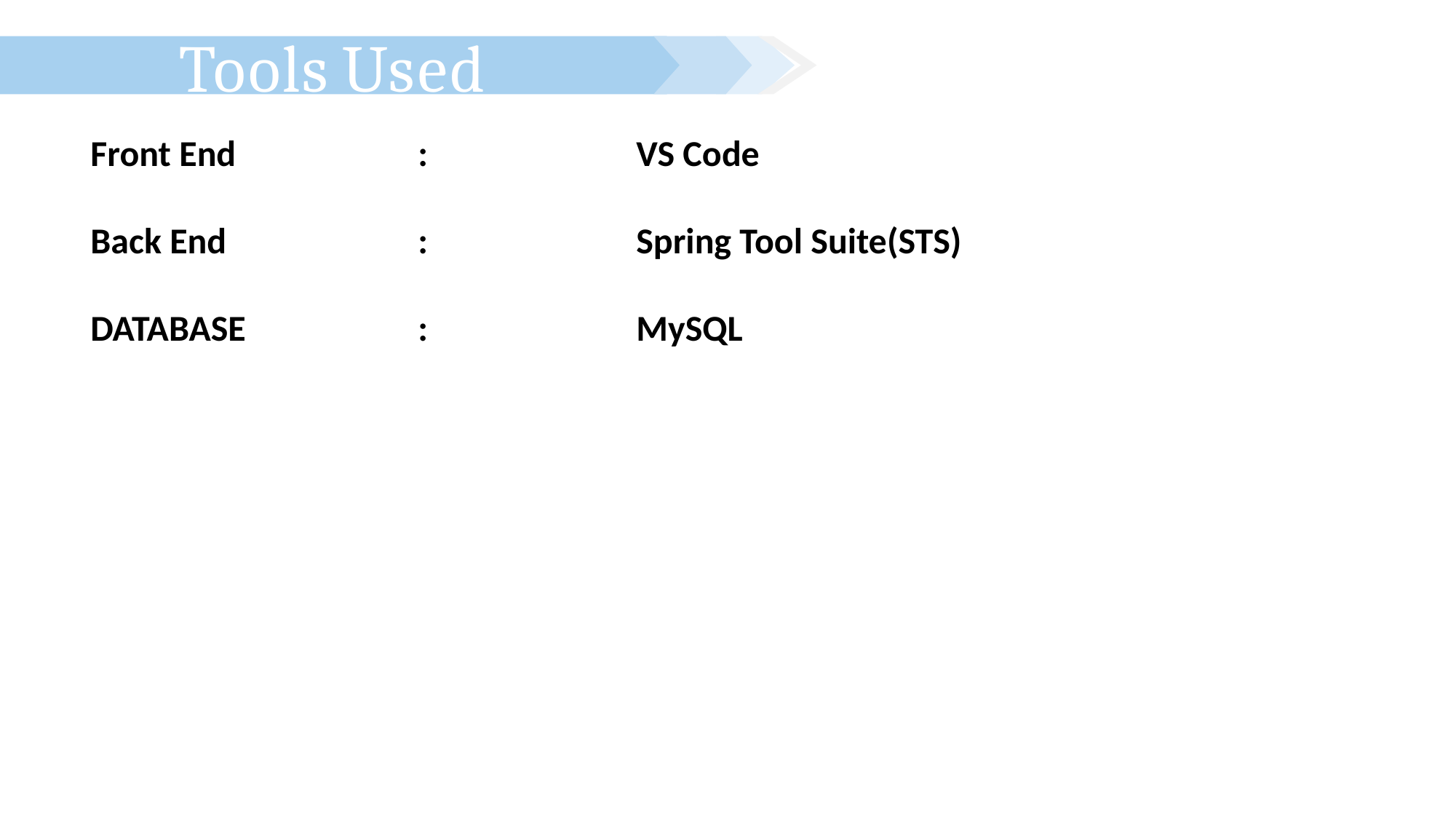

Tools Used

Front End		:  		VS Code

Back End		:		Spring Tool Suite(STS)

DATABASE		:		MySQL